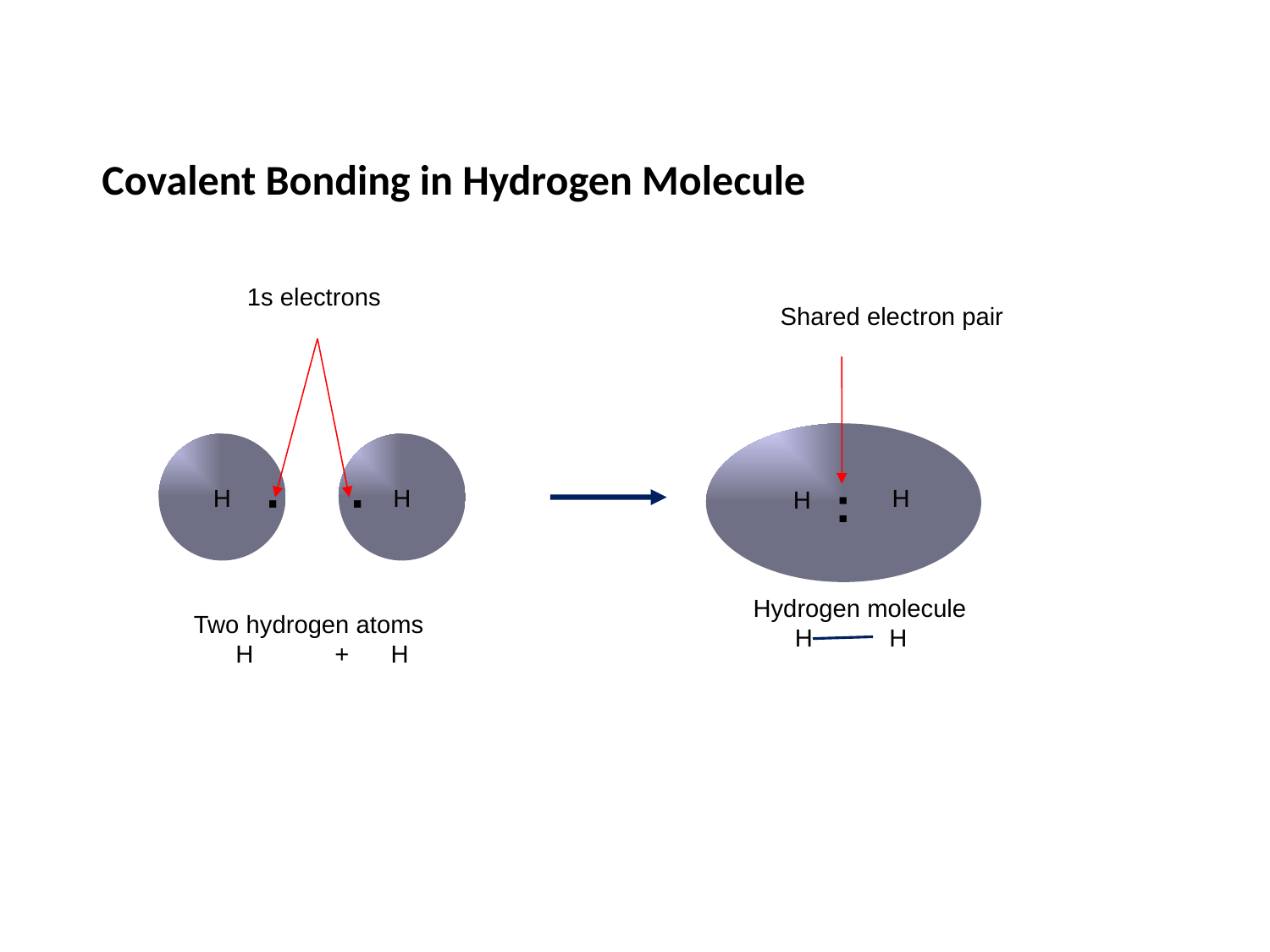

Covalent Bonding in Hydrogen Molecule
1s electrons

Shared electron pair

:
H
H
∙
∙
H
H

Hydrogen molecule
      H           H
Two hydrogen atoms
      H 	  +      H